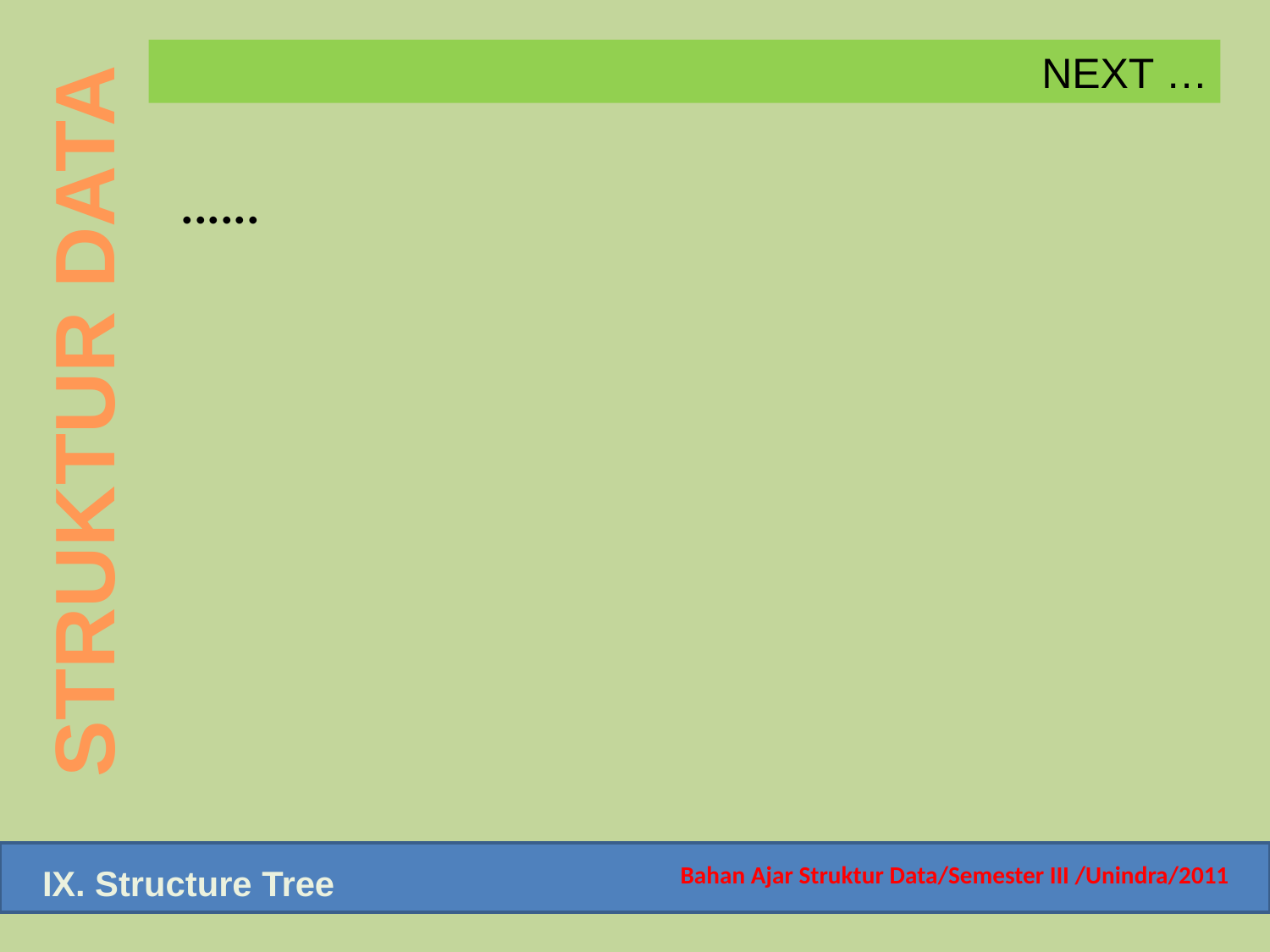

Bahan Ajar Struktur Data/Semester III /Unindra/2011
NEXT …
......
STRUKTUR DATA
IX. Structure Tree